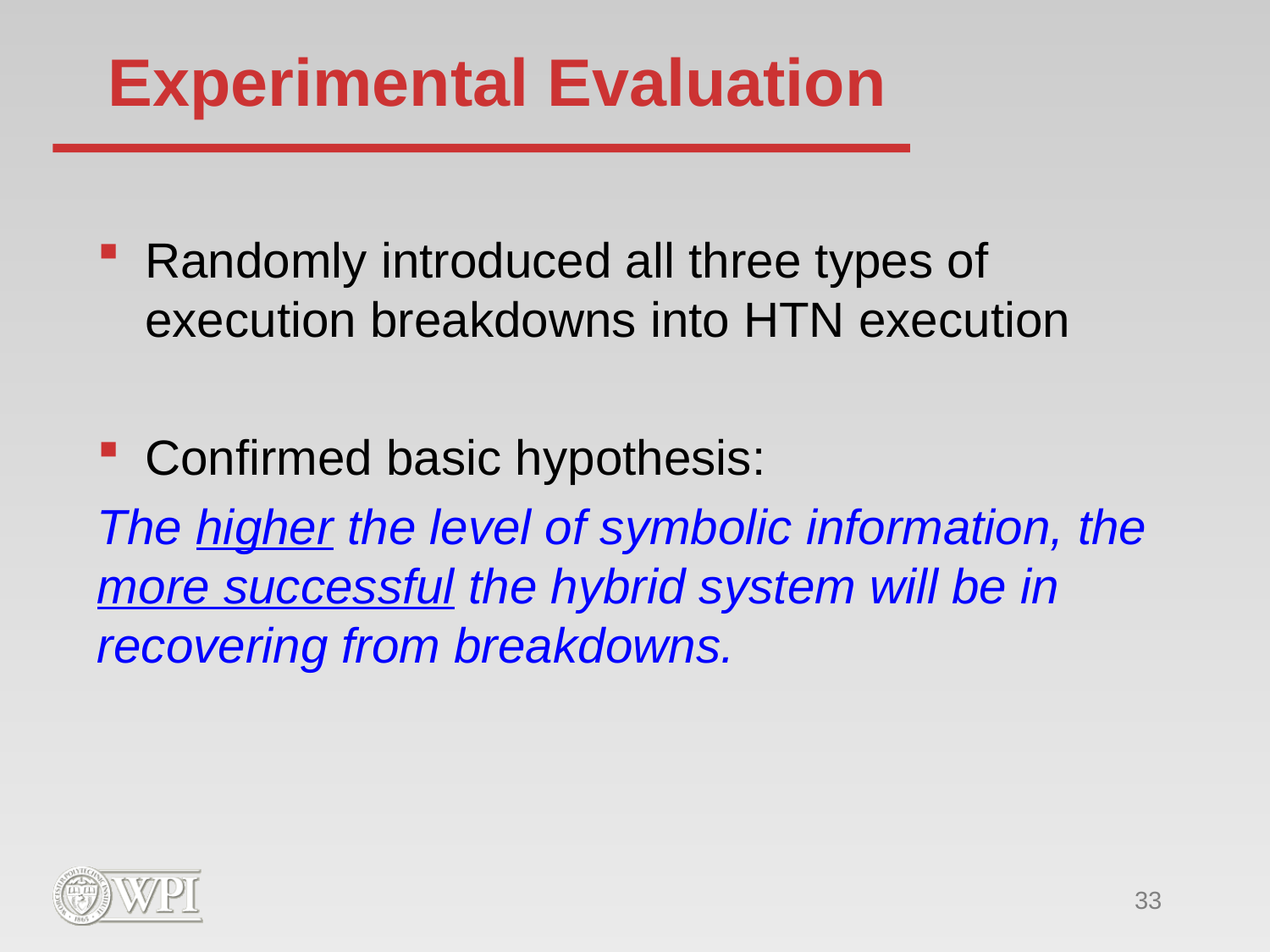

# Experimental Evaluation
Randomly introduced all three types of execution breakdowns into HTN execution

Confirmed basic hypothesis:
The higher the level of symbolic information, the more successful the hybrid system will be in recovering from breakdowns.
33